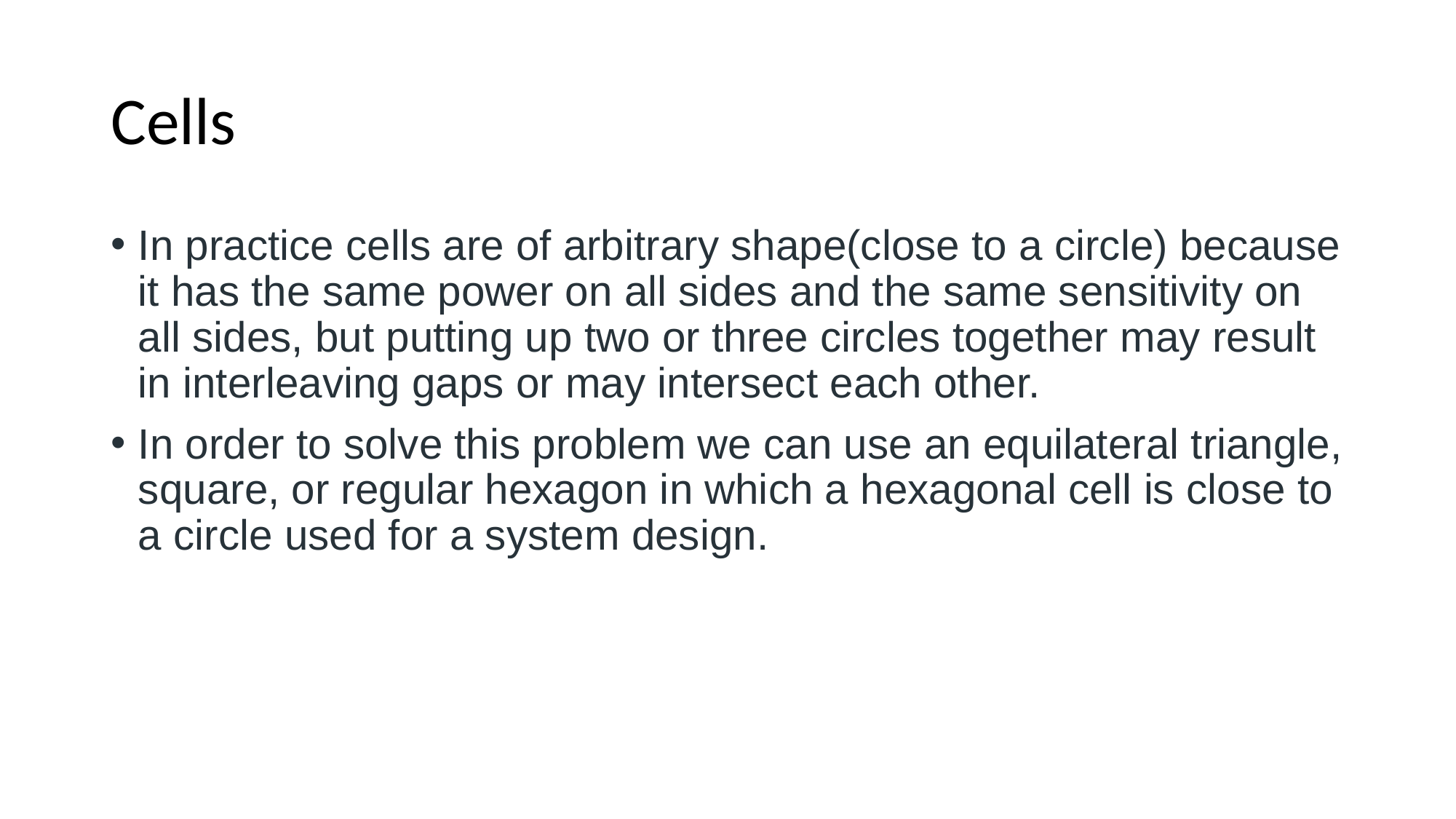

# Cells
In practice cells are of arbitrary shape(close to a circle) because it has the same power on all sides and the same sensitivity on all sides, but putting up two or three circles together may result in interleaving gaps or may intersect each other.
In order to solve this problem we can use an equilateral triangle, square, or regular hexagon in which a hexagonal cell is close to a circle used for a system design.